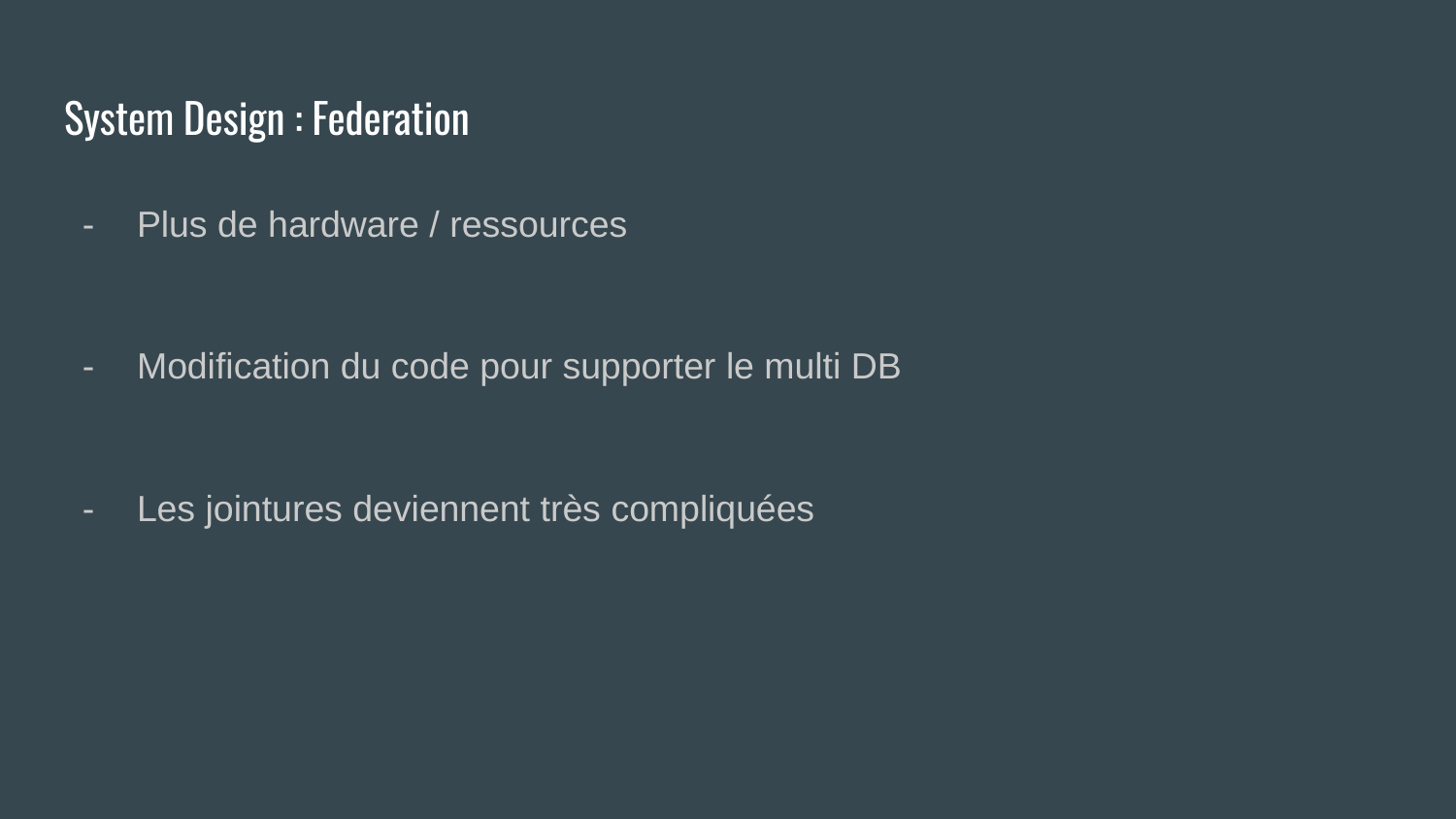

# System Design : Federation

Plus de hardware / ressources

Modification du code pour supporter le multi DB

Les jointures deviennent très compliquées